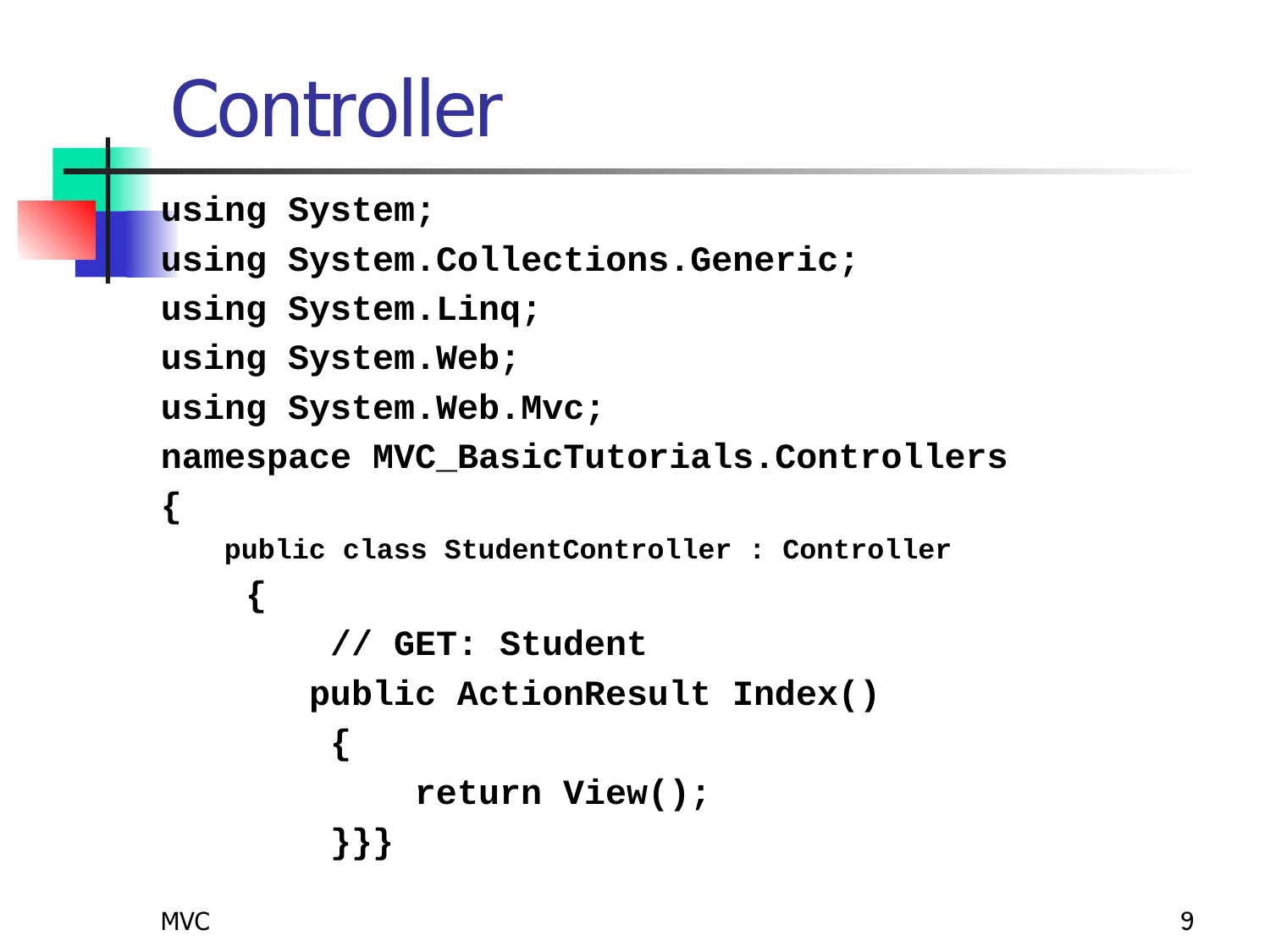

# Controller
using System;
using System.Collections.Generic;
using System.Linq;
using System.Web;
using System.Web.Mvc;
namespace MVC_BasicTutorials.Controllers
{
public class StudentController : Controller
    {
        // GET: Student
       public ActionResult Index()
        {
            return View();
        }}}
MVC
9